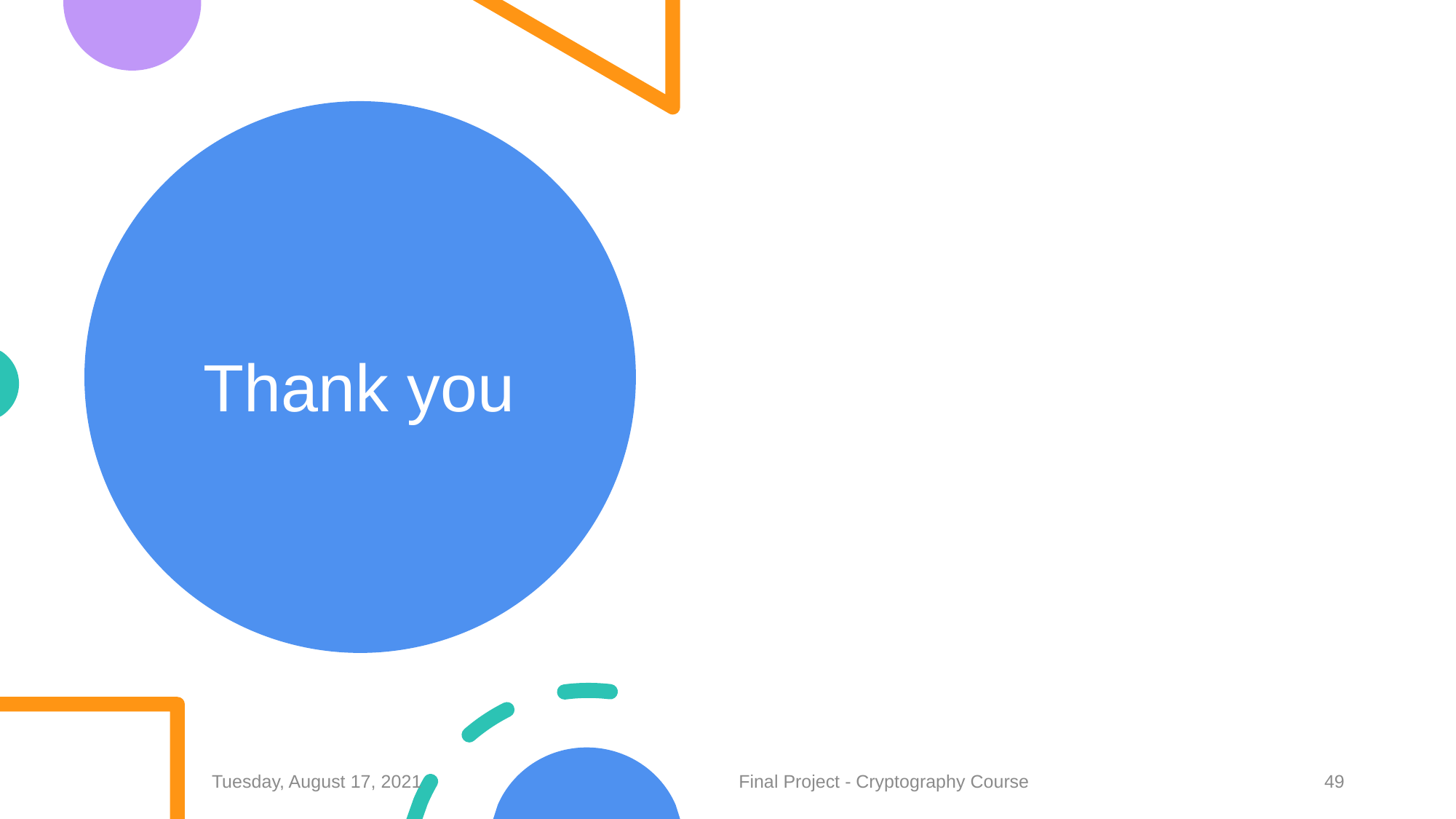

# Thank you
Tuesday, August 17, 2021
Final Project - Cryptography Course
49